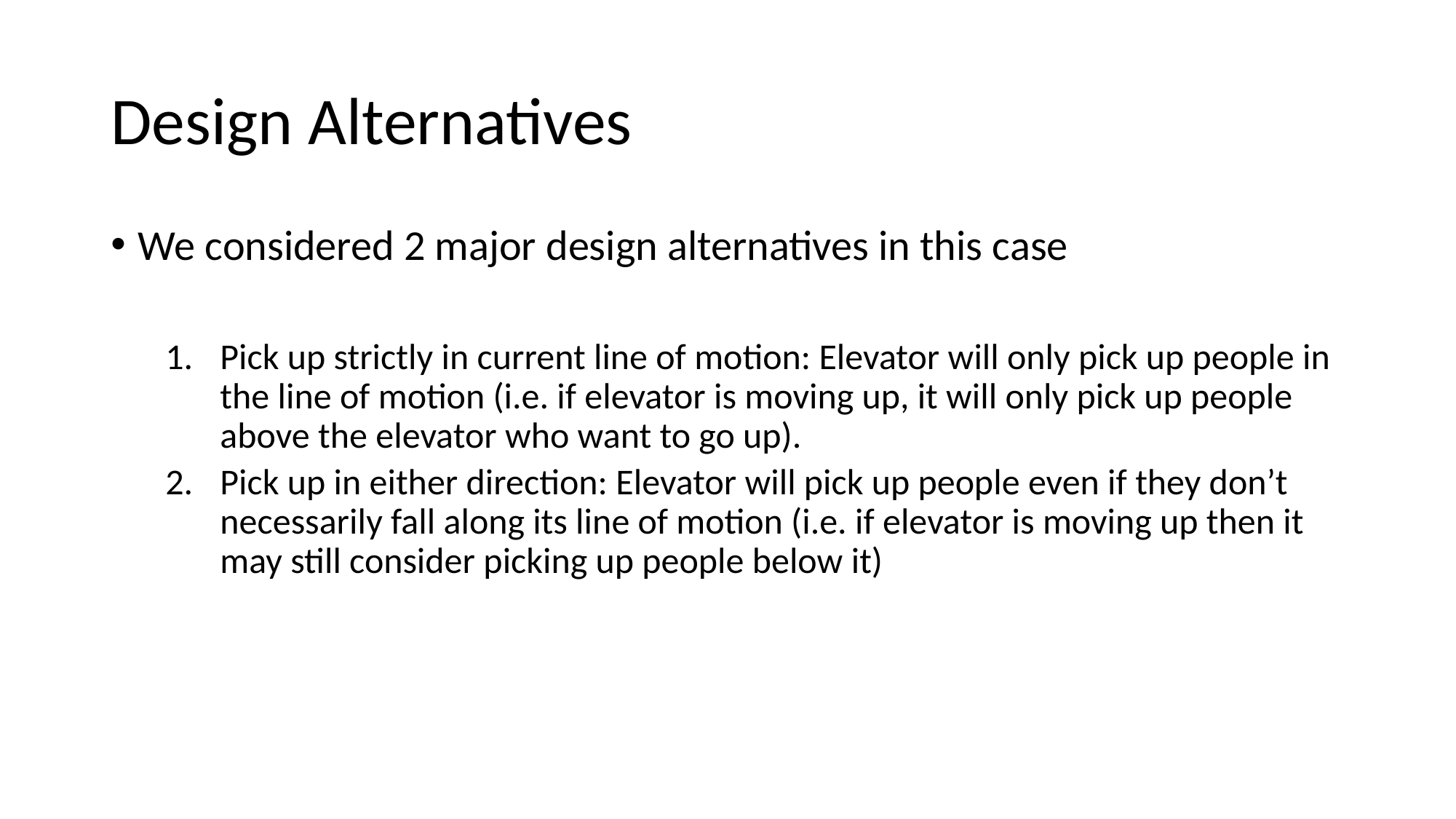

# Design Alternatives
We considered 2 major design alternatives in this case

Pick up strictly in current line of motion: Elevator will only pick up people in the line of motion (i.e. if elevator is moving up, it will only pick up people above the elevator who want to go up).
Pick up in either direction: Elevator will pick up people even if they don’t necessarily fall along its line of motion (i.e. if elevator is moving up then it may still consider picking up people below it)